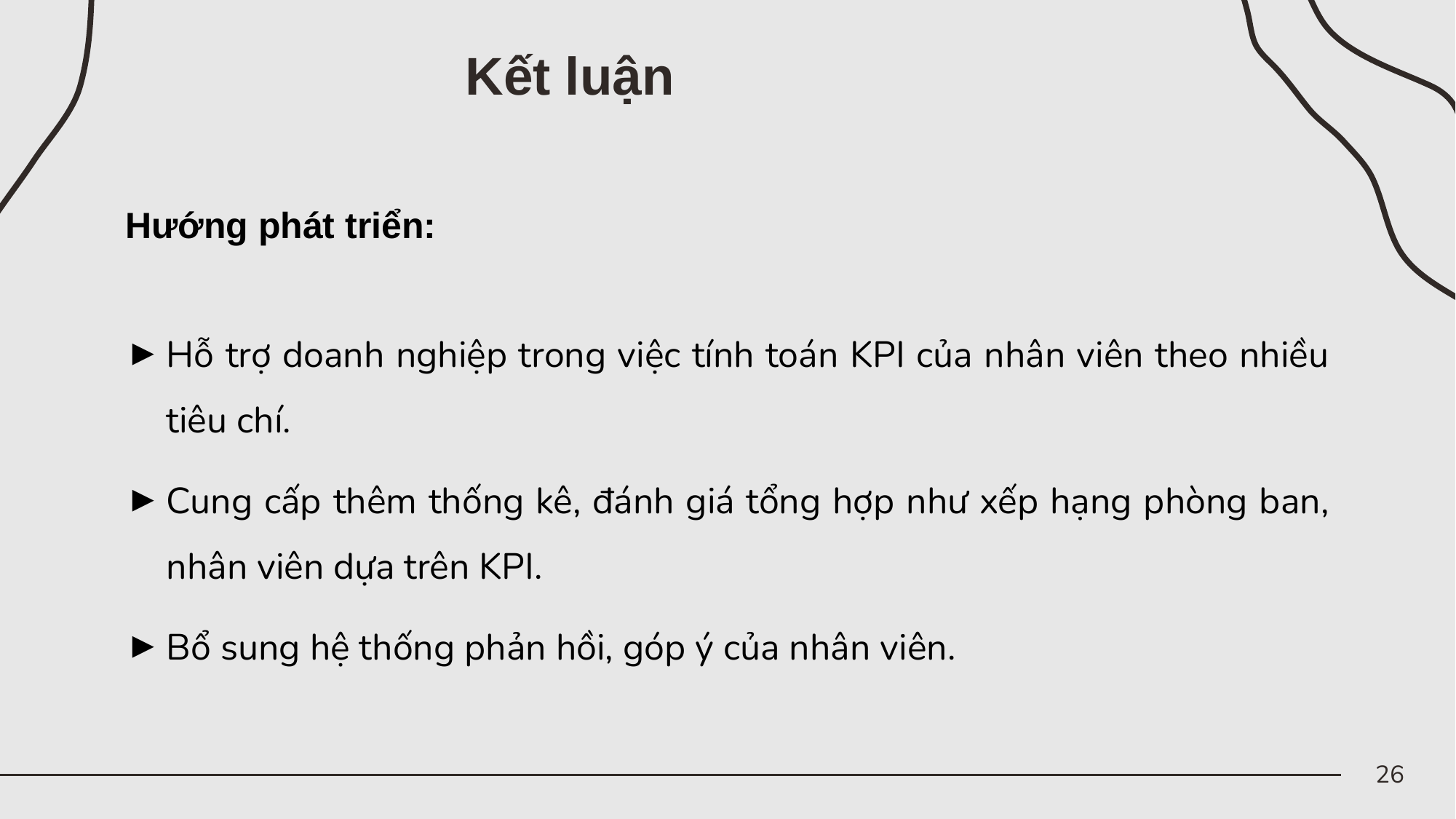

Kết luận
Hướng phát triển:
Hỗ trợ doanh nghiệp trong việc tính toán KPI của nhân viên theo nhiều tiêu chí.
Cung cấp thêm thống kê, đánh giá tổng hợp như xếp hạng phòng ban, nhân viên dựa trên KPI.
Bổ sung hệ thống phản hồi, góp ý của nhân viên.
26